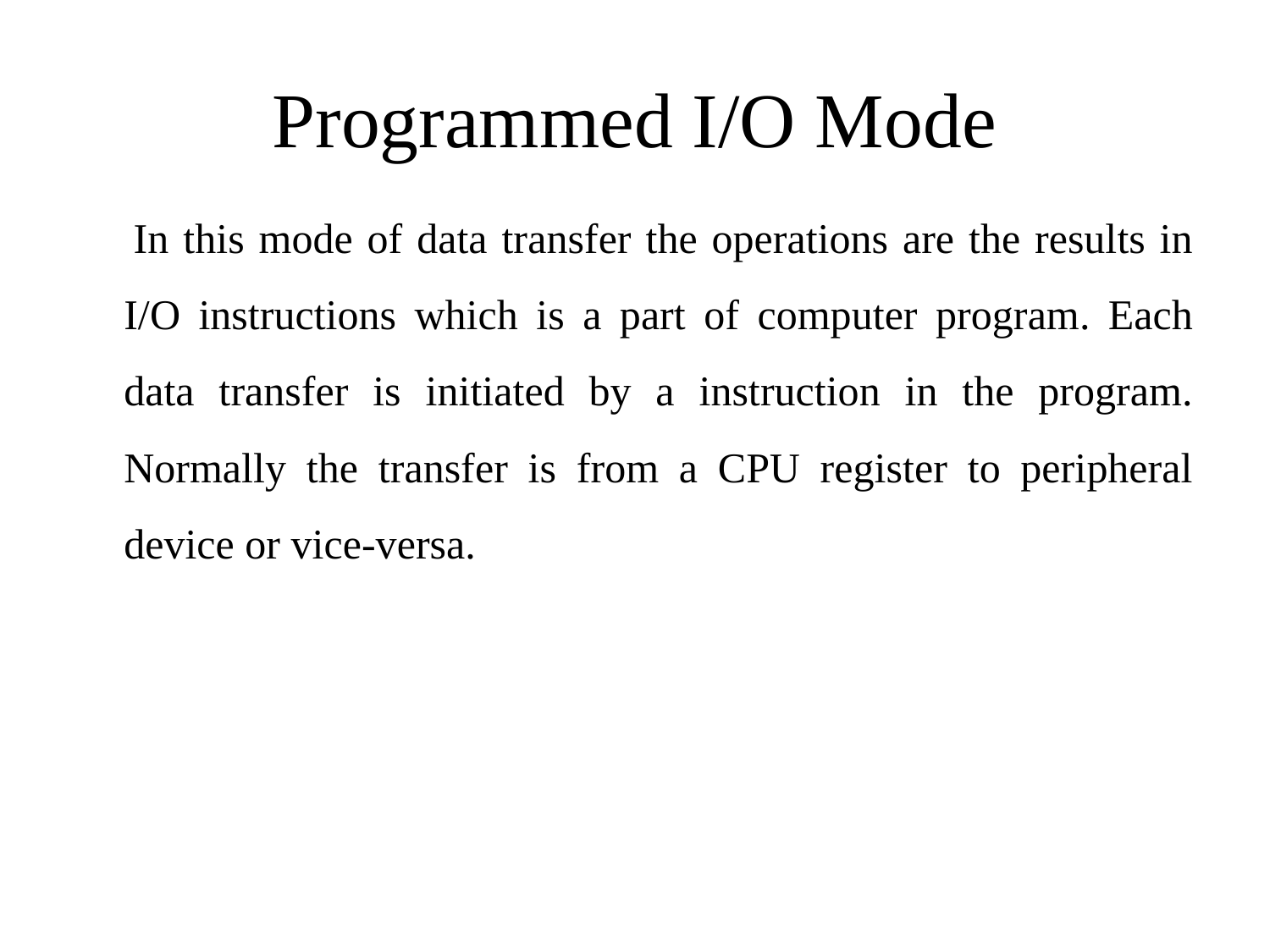

# Programmed I/O Mode
    In this mode of data transfer the operations are the results in I/O instructions which is a part of computer program. Each data transfer is initiated by a instruction in the program. Normally the transfer is from a CPU register to peripheral device or vice-versa.